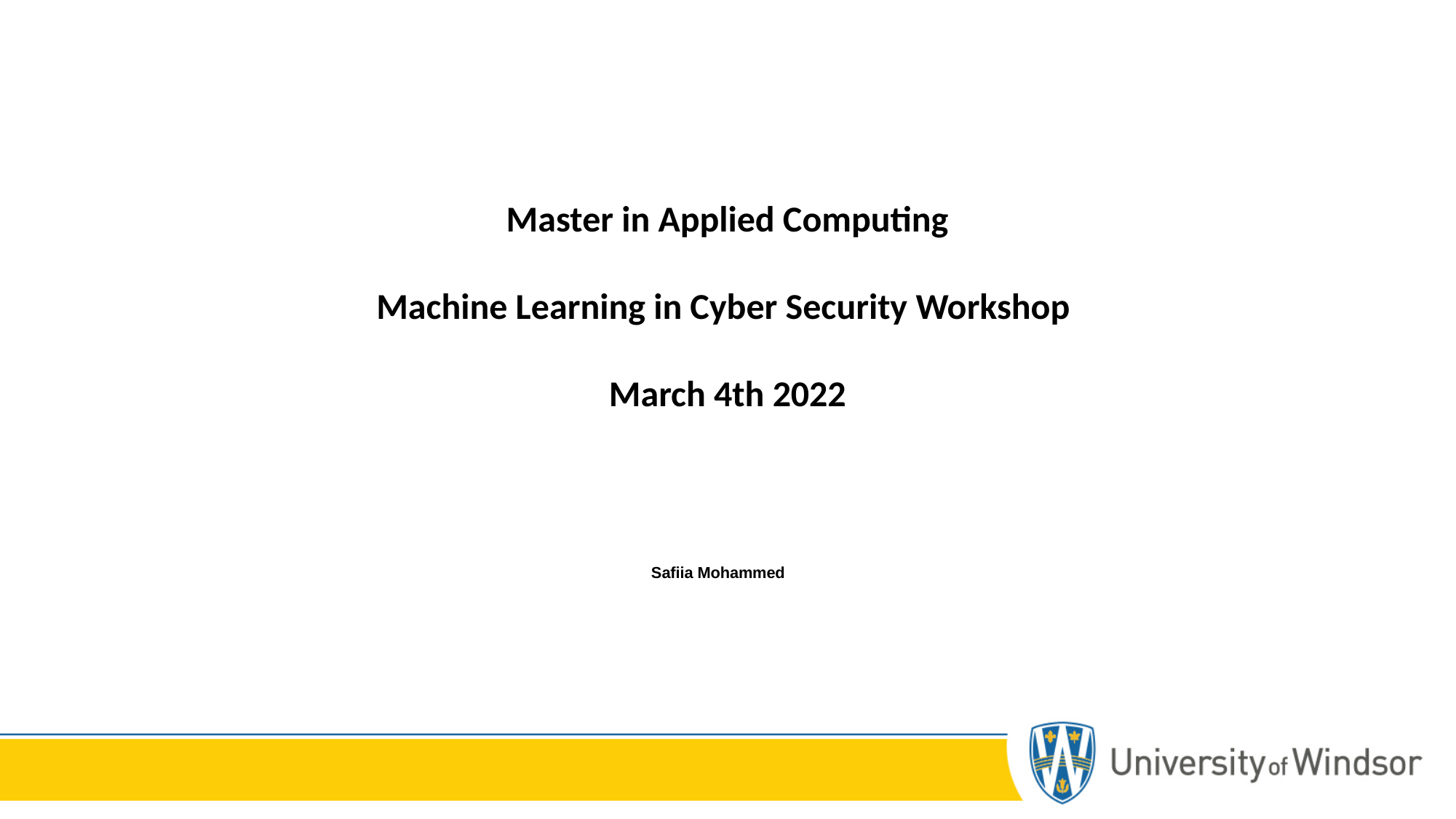

Master in Applied Computing

Machine Learning in Cyber Security Workshop

March 4th 2022
Safiia Mohammed